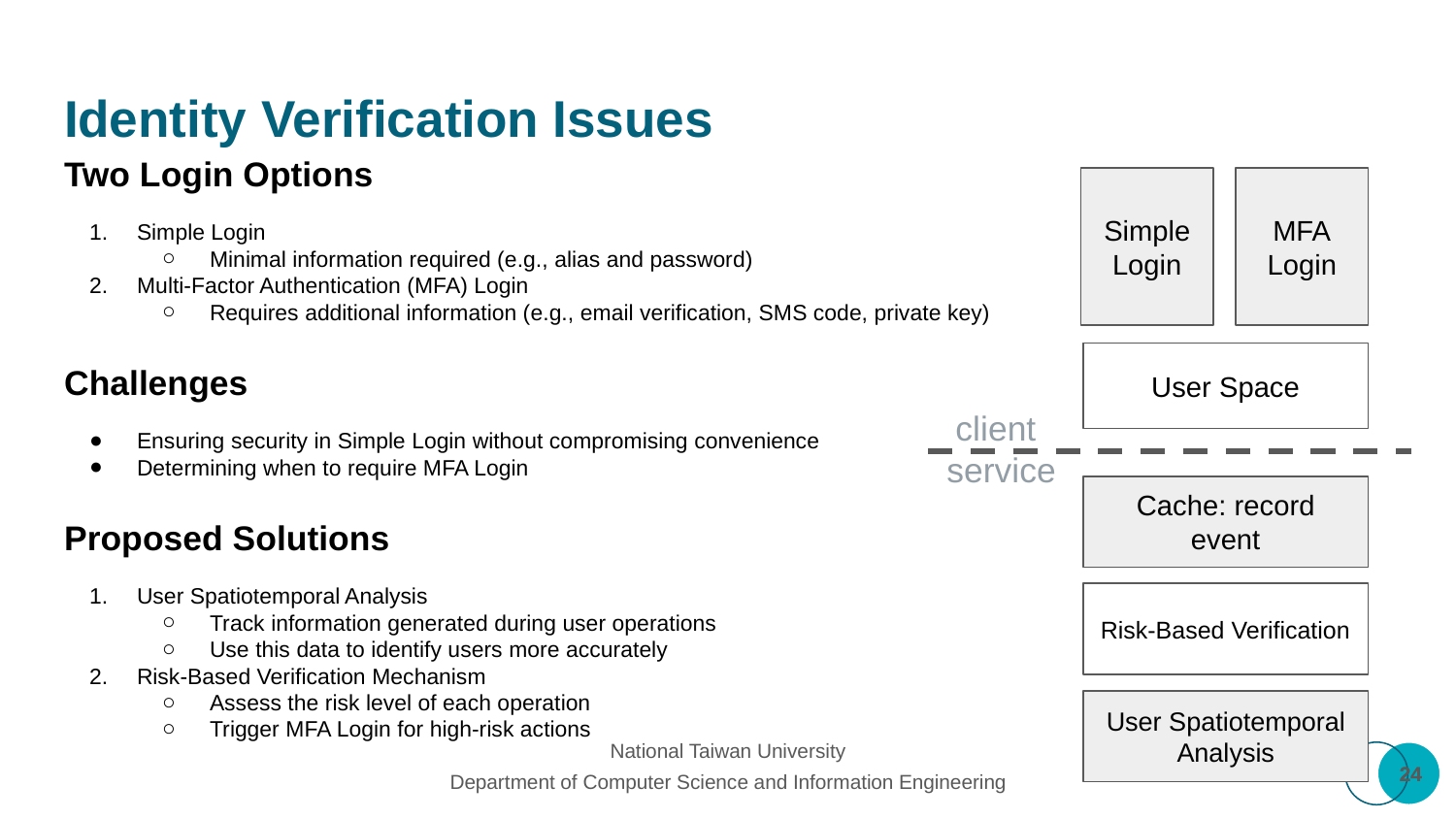

# Identity Verification Issues
Two Login Options
Simple Login
Minimal information required (e.g., alias and password)
Multi-Factor Authentication (MFA) Login
Requires additional information (e.g., email verification, SMS code, private key)
Challenges
Ensuring security in Simple Login without compromising convenience
Determining when to require MFA Login
Proposed Solutions
User Spatiotemporal Analysis
Track information generated during user operations
Use this data to identify users more accurately
Risk-Based Verification Mechanism
Assess the risk level of each operation
Trigger MFA Login for high-risk actions
Simple
Login
MFA
Login
User Space
client
service
Cache: record event
Risk-Based Verification
User Spatiotemporal Analysis
24
24